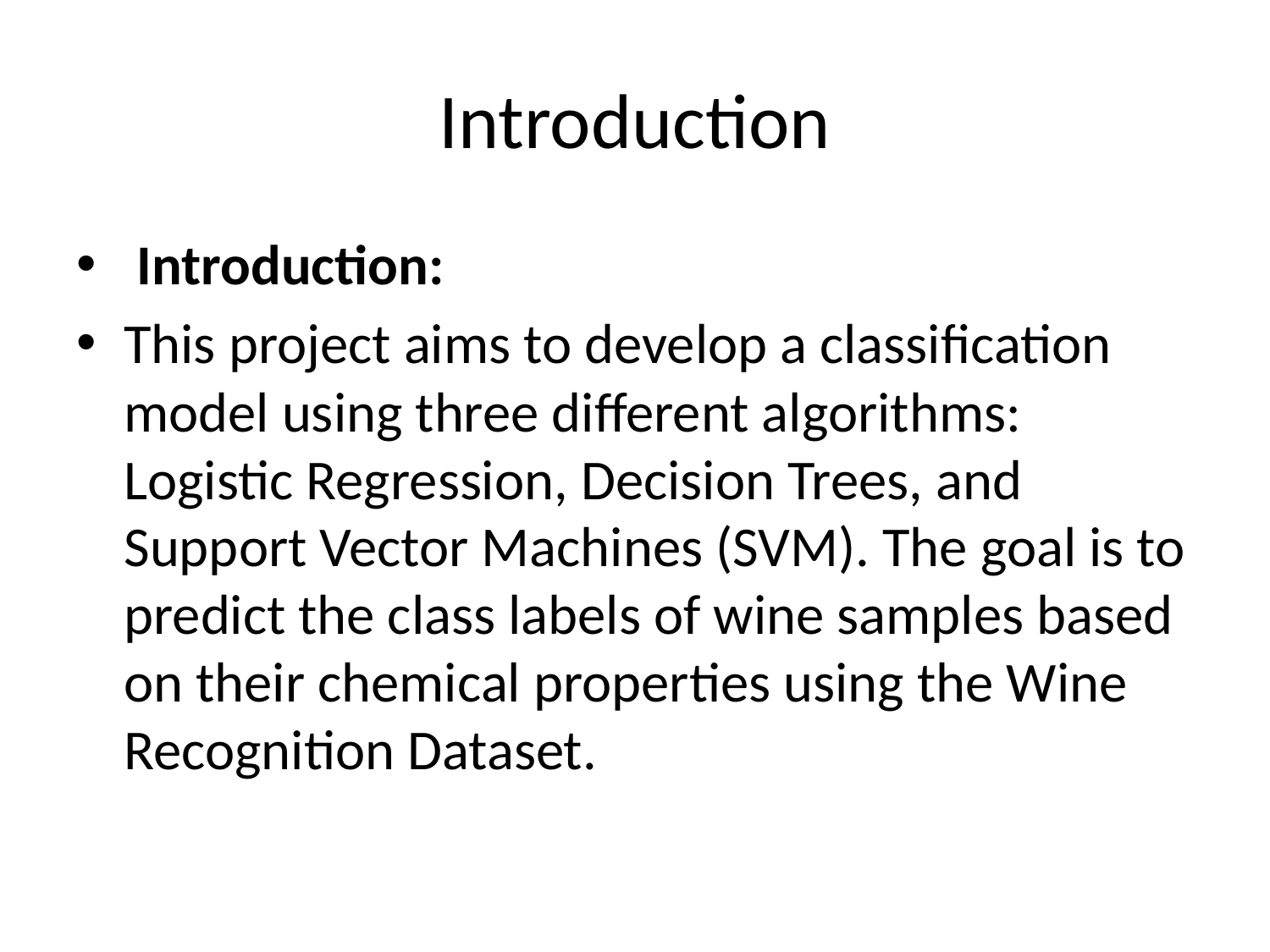

# Introduction
 Introduction:
This project aims to develop a classification model using three different algorithms: Logistic Regression, Decision Trees, and Support Vector Machines (SVM). The goal is to predict the class labels of wine samples based on their chemical properties using the Wine Recognition Dataset.